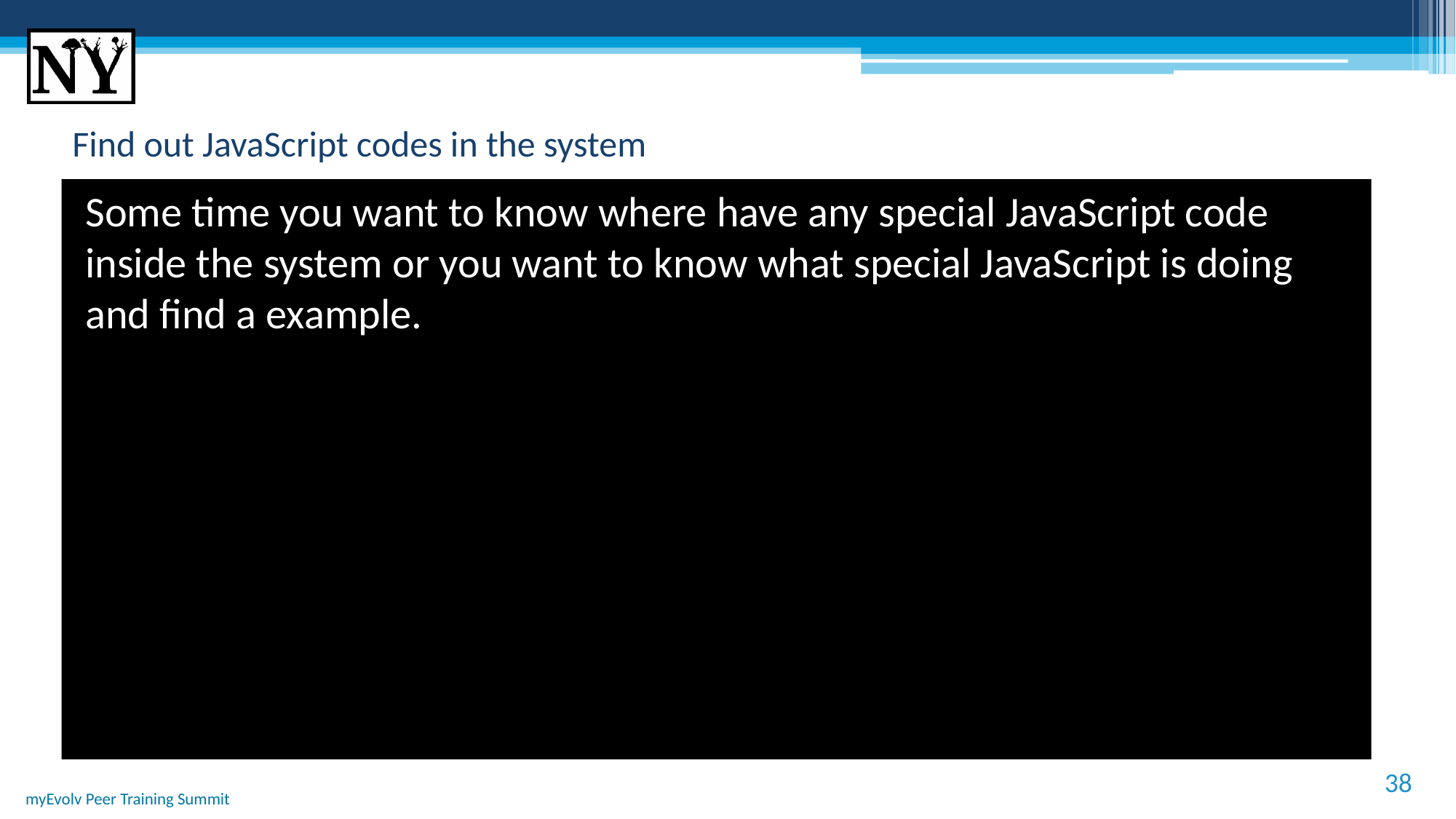

# Find out JavaScript codes in the system
Some time you want to know where have any special JavaScript code inside the system or you want to know what special JavaScript is doing and find a example.
38
myEvolv Peer Training Summit